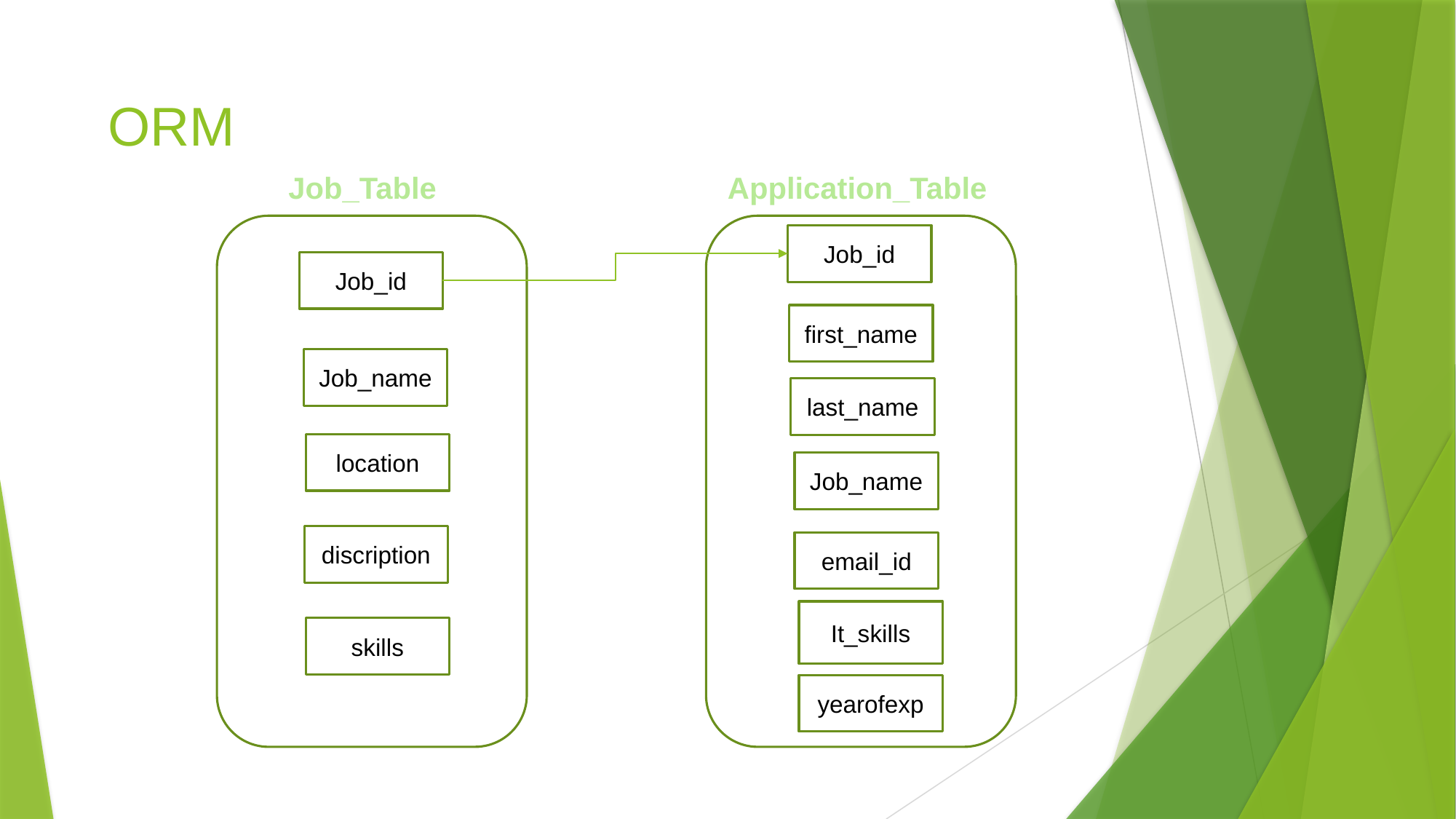

# ORM
Job_Table
Application_Table

Job_id
Job_id
first_name
Job_name
last_name
location
Job_name
discription
email_id
It_skills
skills
yearofexp